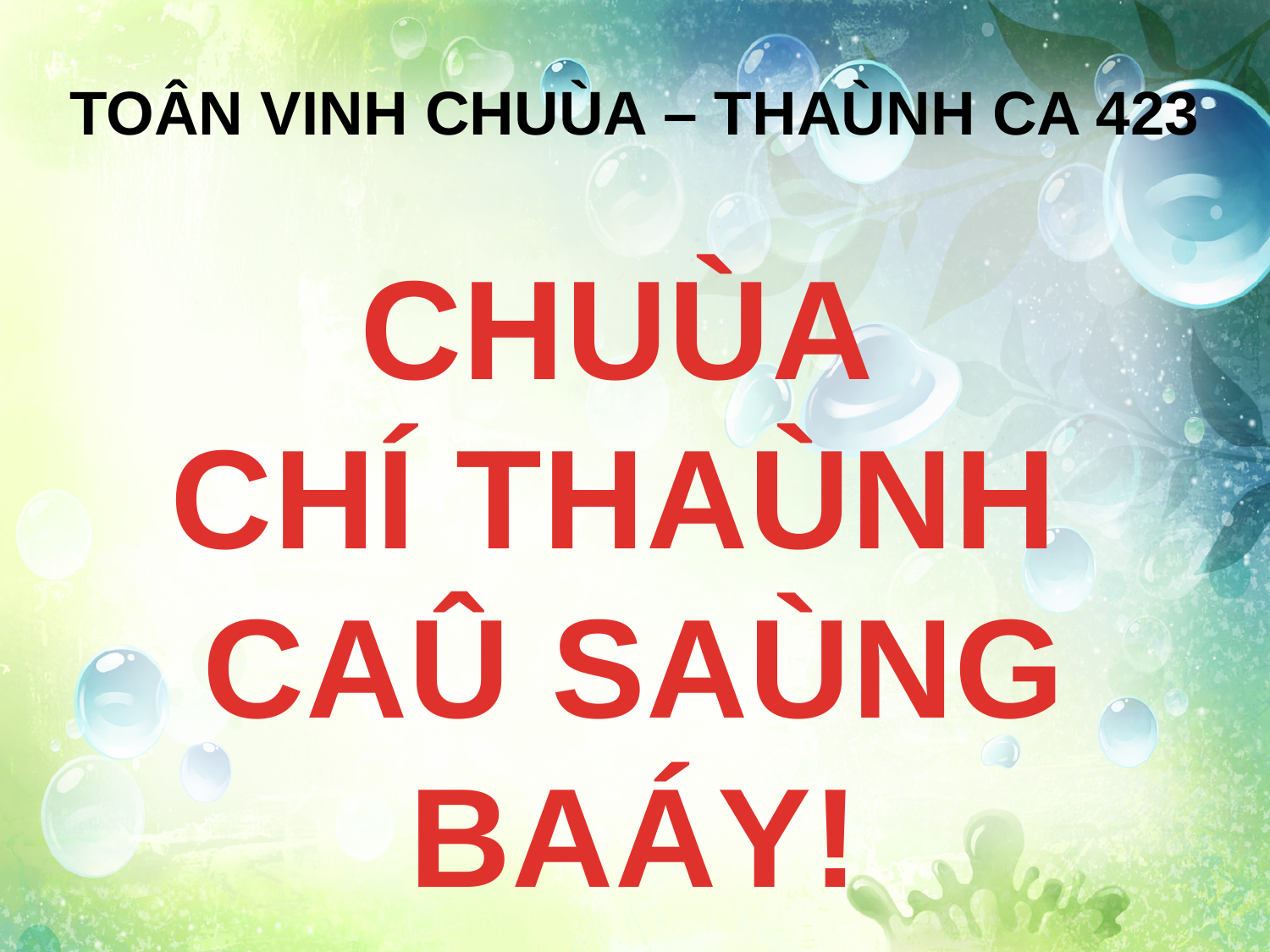

TOÂN VINH CHUÙA – THAÙNH CA 423
CHUÙA
CHÍ THAÙNH
CAÛ SAÙNG BAÁY!